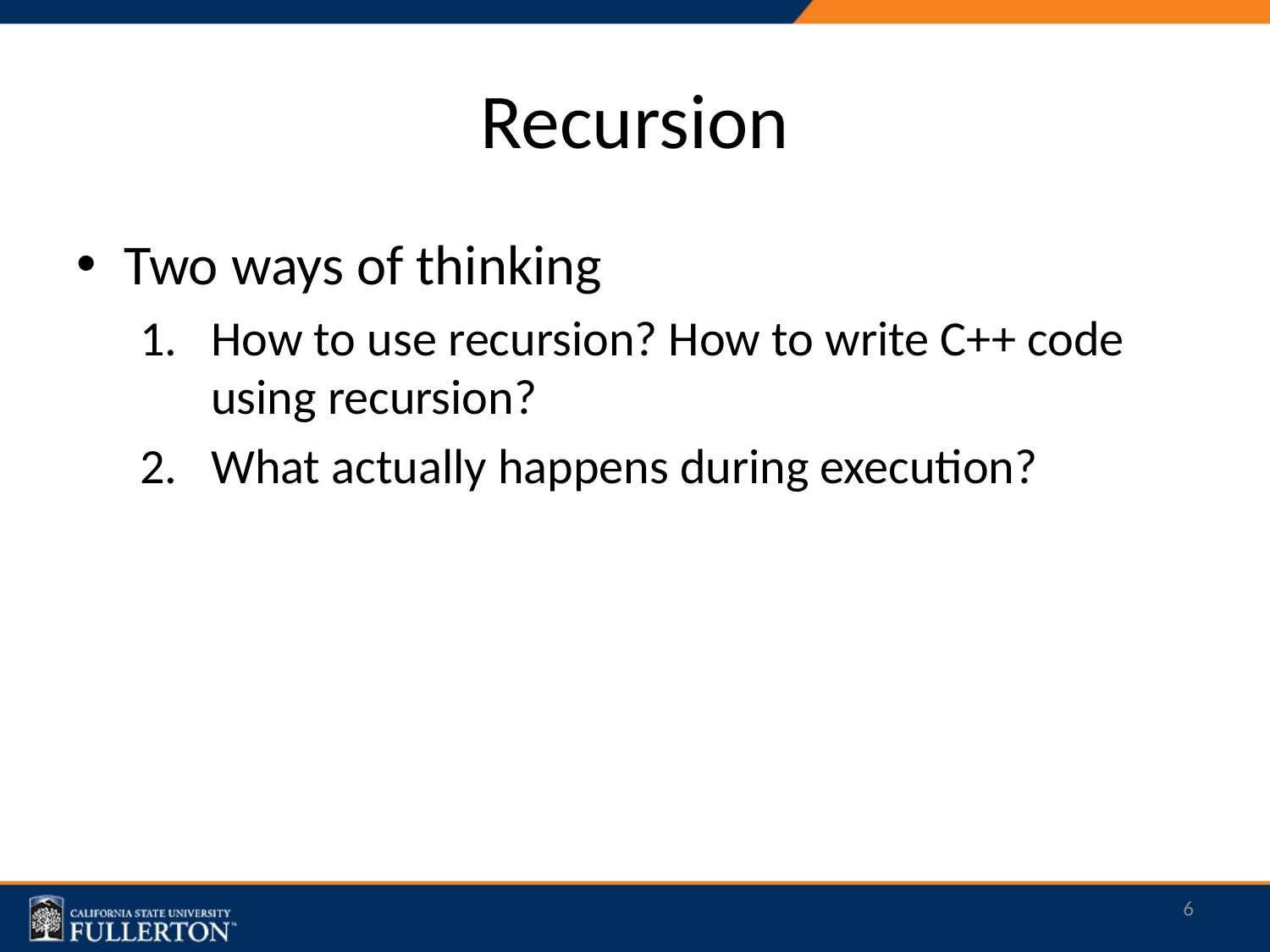

# Recursion
Two ways of thinking
How to use recursion? How to write C++ code using recursion?
What actually happens during execution?
6